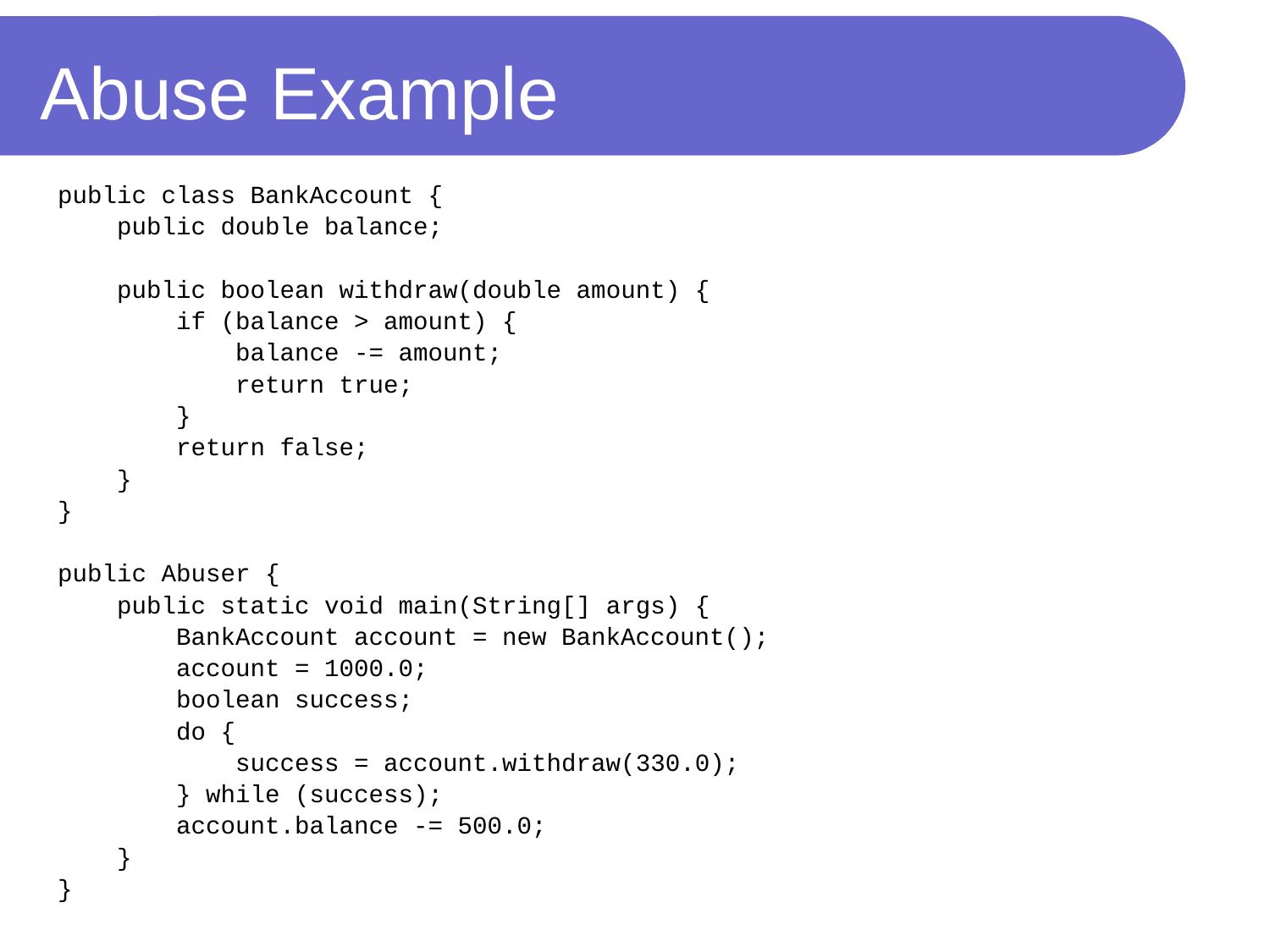

# Abuse Example
public class BankAccount {
    public double balance;

    public boolean withdraw(double amount) {
        if (balance > amount) {
            balance -= amount;
            return true;
        }
        return false;
    }
}

public Abuser {
    public static void main(String[] args) {
        BankAccount account = new BankAccount();
        account = 1000.0;
        boolean success;
        do {
            success = account.withdraw(330.0);
        } while (success);
        account.balance -= 500.0;
    }
}